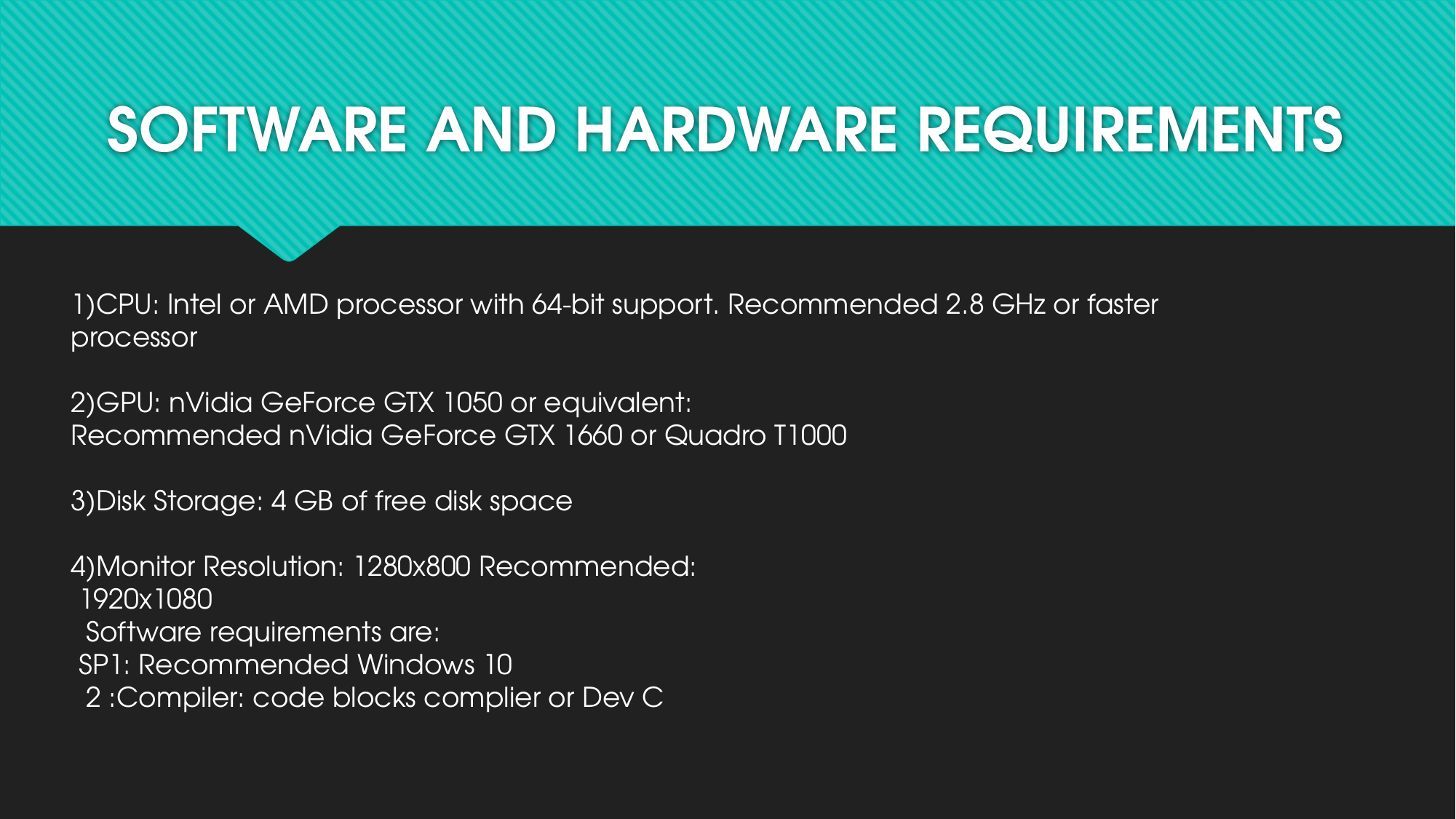

# SOFTWARE AND HARDWARE REQUIREMENTS
1)CPU: Intel or AMD processor with 64-bit support. Recommended 2.8 GHz or faster processor

2)GPU: nVidia GeForce GTX 1050 or equivalent:
Recommended nVidia GeForce GTX 1660 or Quadro T1000

3)Disk Storage: 4 GB of free disk space

4)Monitor Resolution: 1280x800 Recommended:
 1920x1080
  Software requirements are:
 SP1: Recommended Windows 10
  2 :Compiler: code blocks complier or Dev C